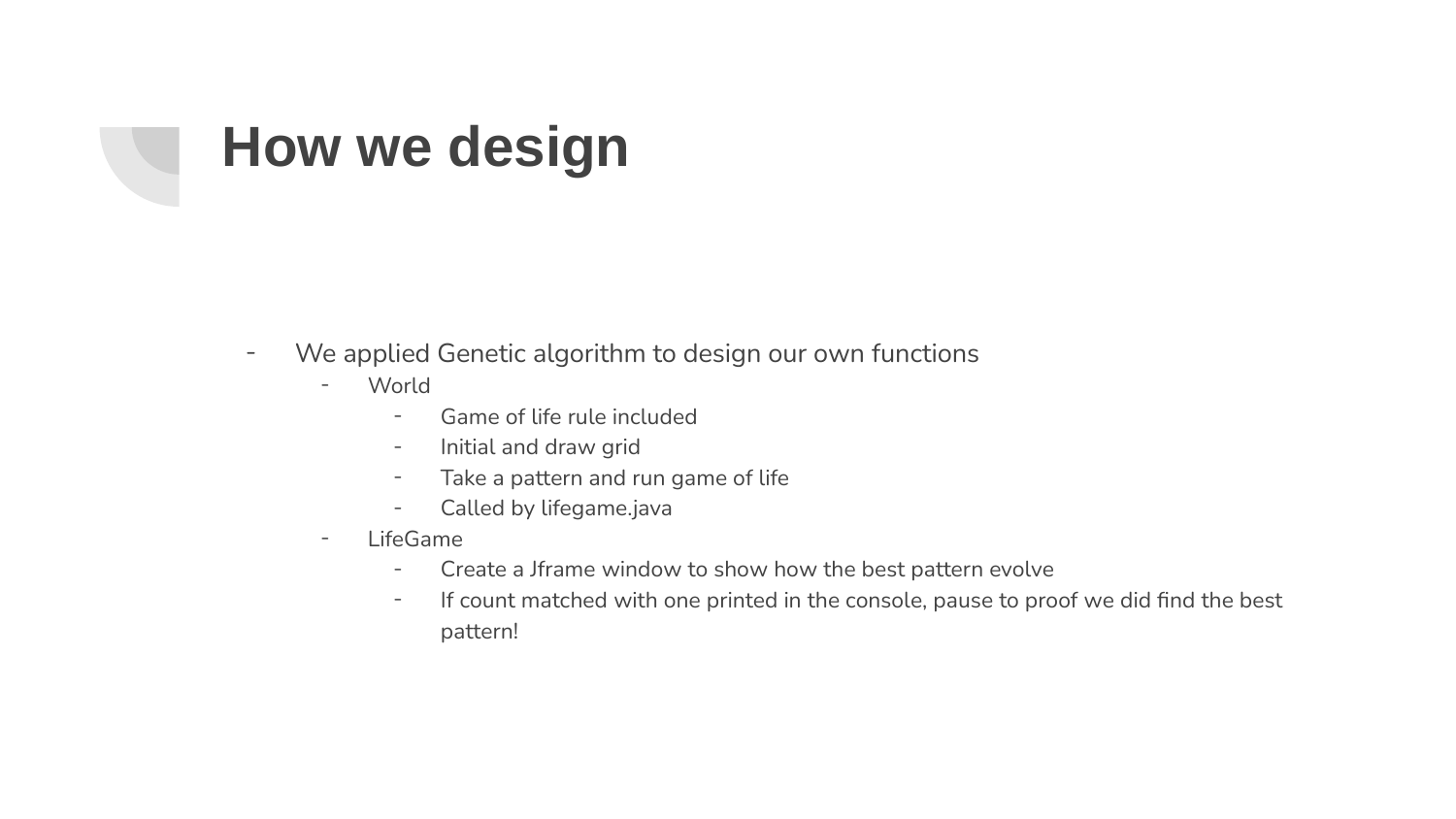

# How we design
We applied Genetic algorithm to design our own functions
World
Game of life rule included
Initial and draw grid
Take a pattern and run game of life
Called by lifegame.java
LifeGame
Create a Jframe window to show how the best pattern evolve
If count matched with one printed in the console, pause to proof we did find the best pattern!